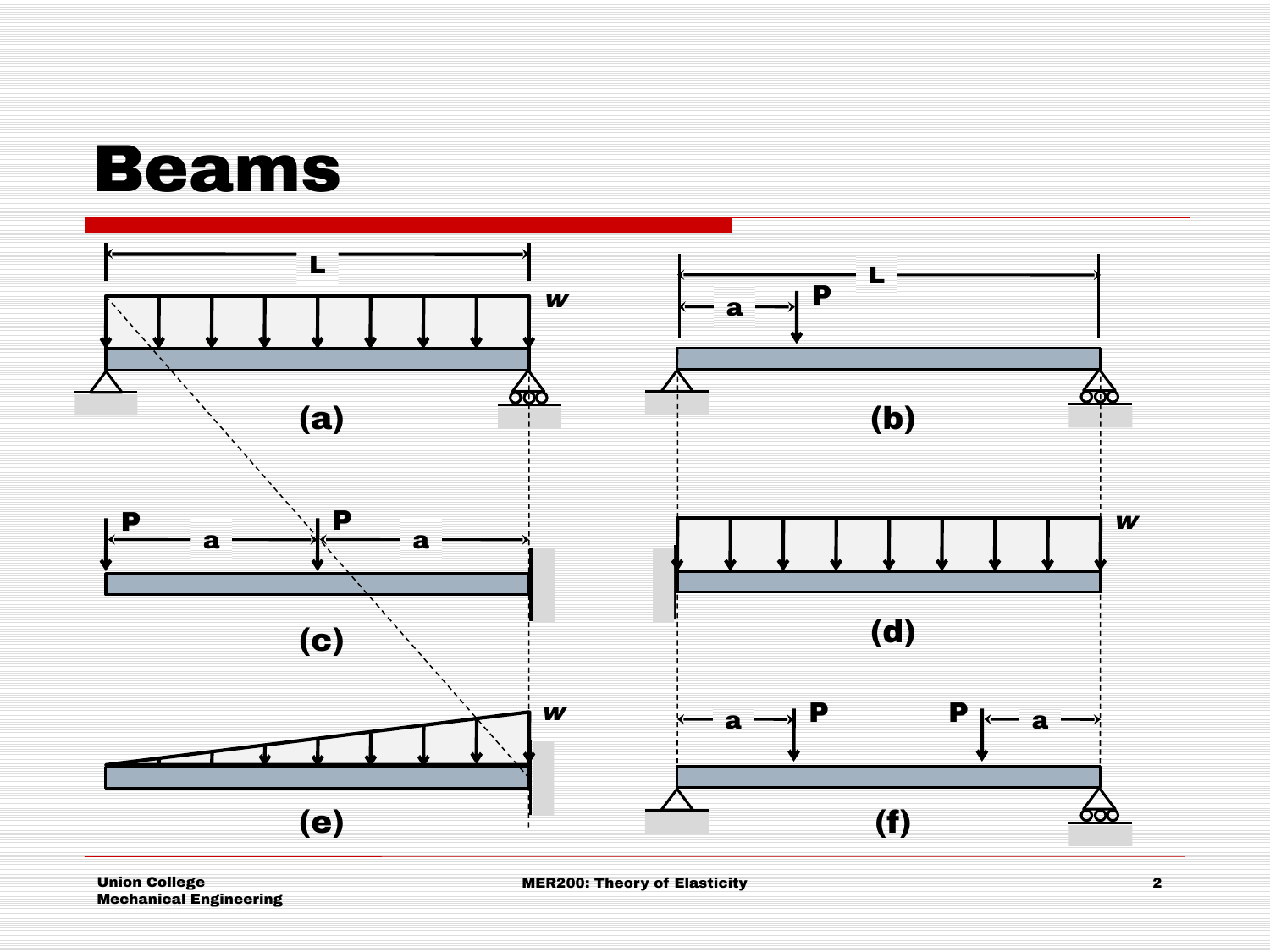

# Beams
L
L
P
w
a

(a)
(b)

P
P
w
a
a

(d)
(c)
P
P
w
a
a

(e)
(f)

MER200: Theory of Elasticity
2